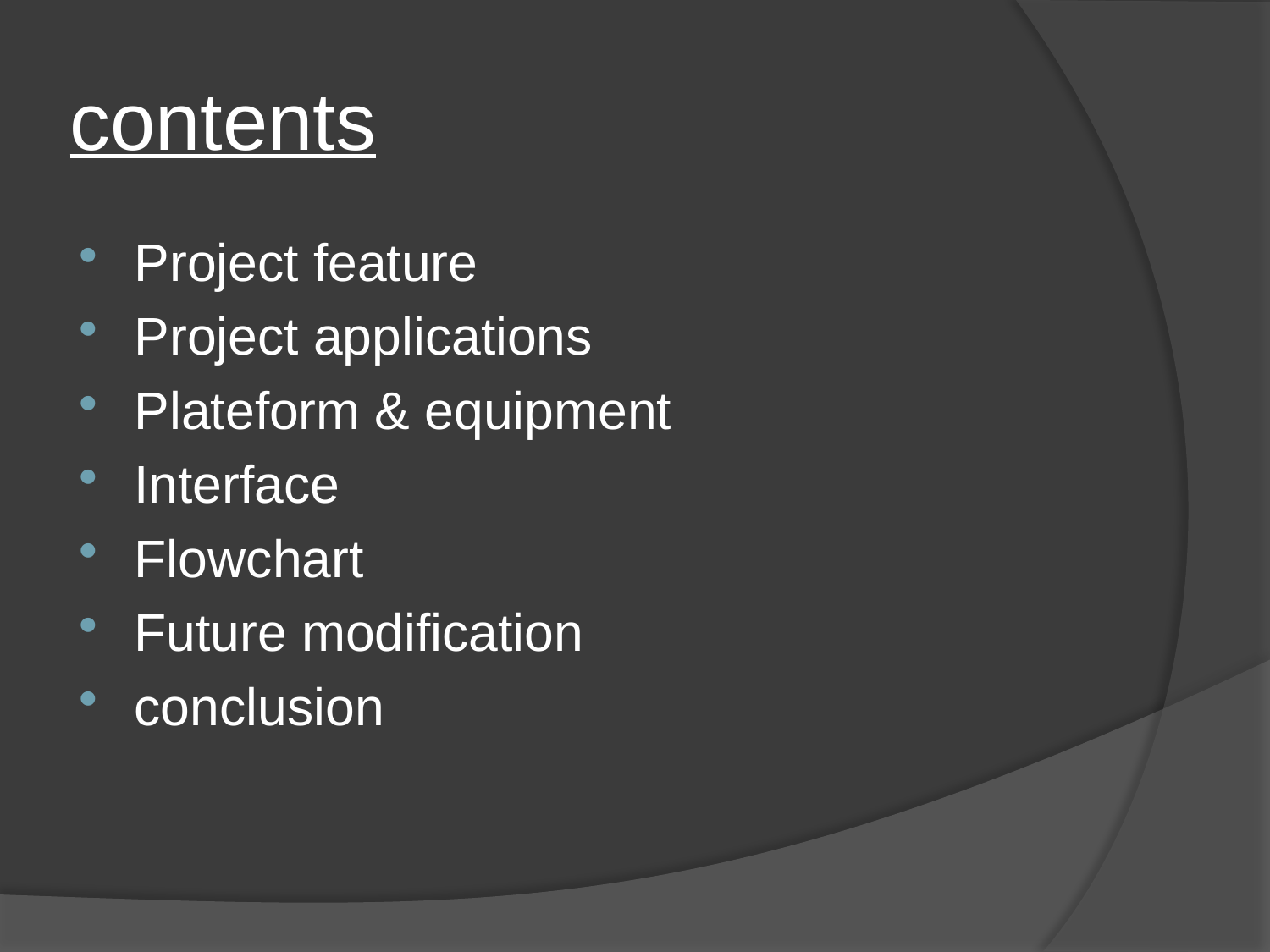

# contents
Project feature
Project applications
Plateform & equipment
Interface
Flowchart
Future modification
conclusion